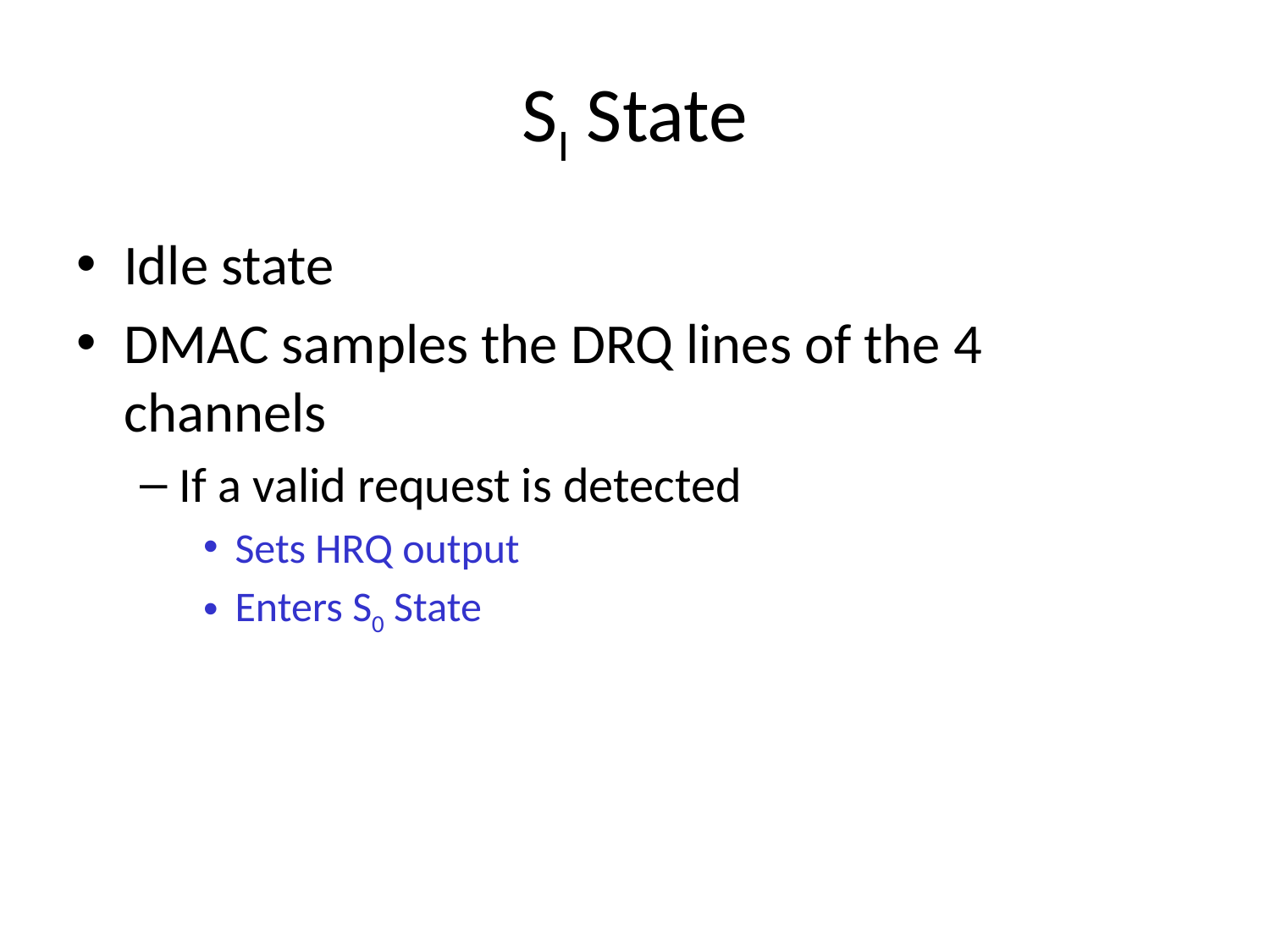

# SI State
Idle state
DMAC samples the DRQ lines of the 4 channels
If a valid request is detected
Sets HRQ output
Enters S0 State